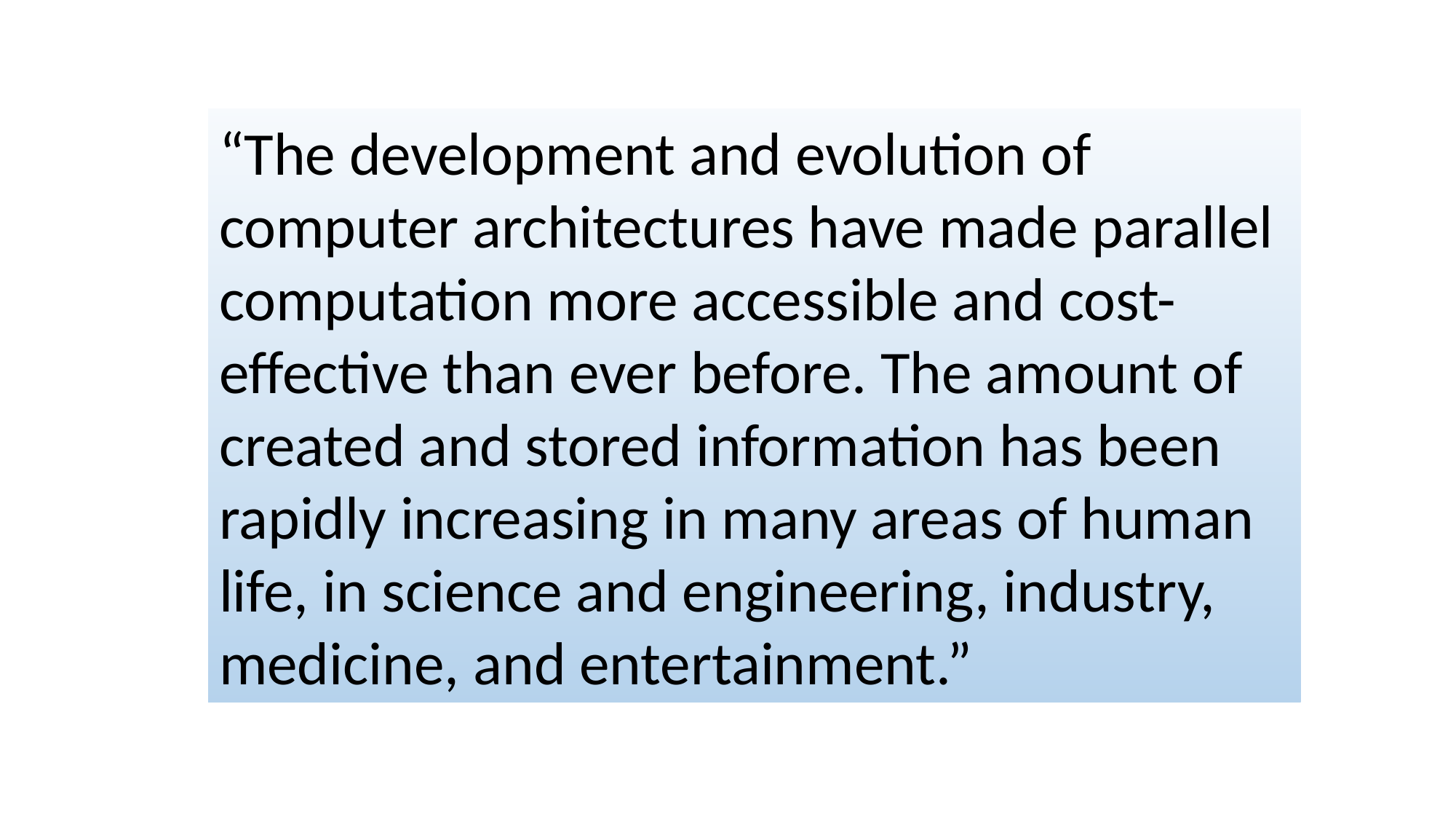

“The development and evolution of computer architectures have made parallel computation more accessible and cost-effective than ever before. The amount of created and stored information has been rapidly increasing in many areas of human life, in science and engineering, industry, medicine, and entertainment.”